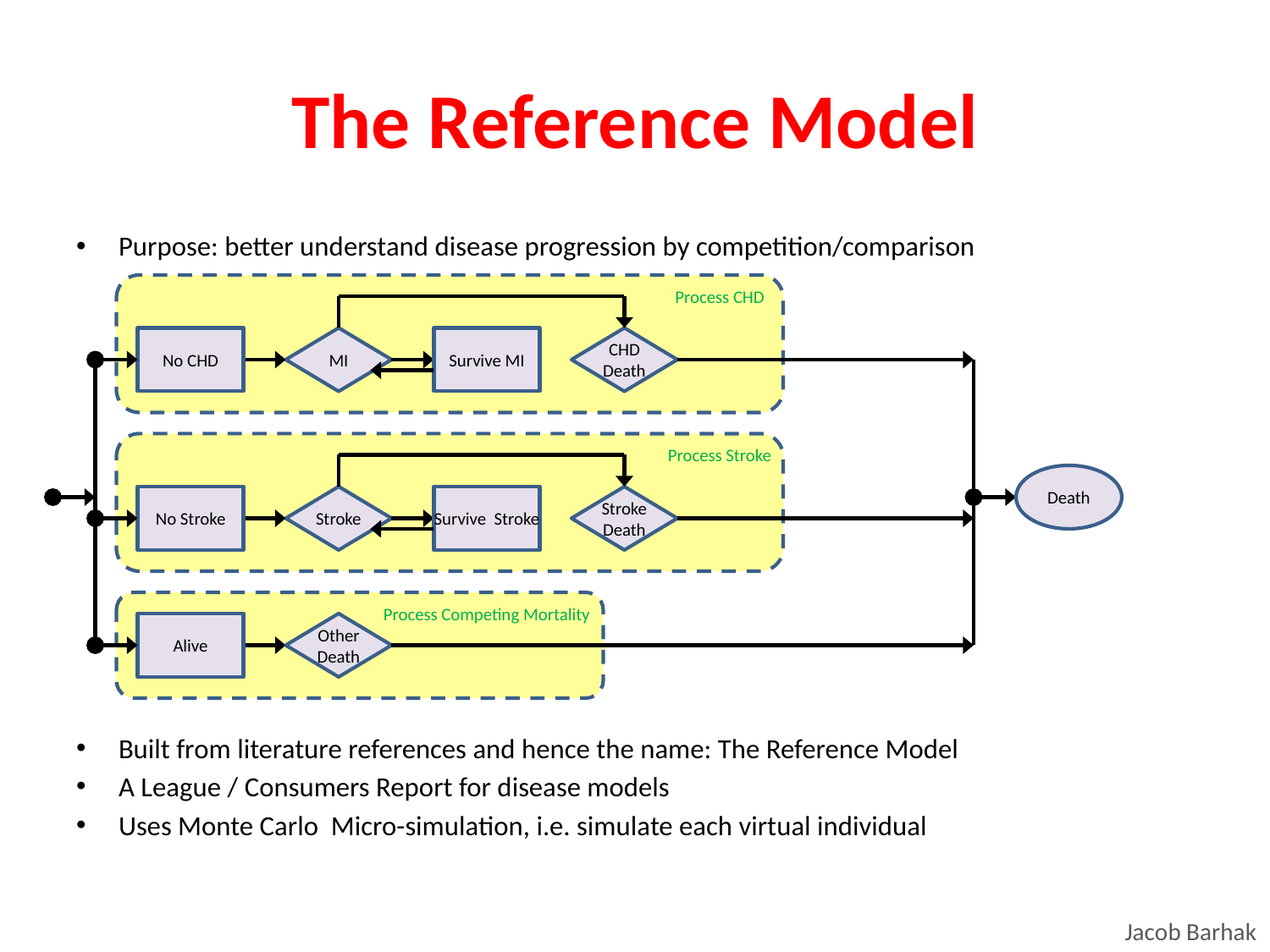

# The Reference Model
Purpose: better understand disease progression by competition/comparison

Built from literature references and hence the name: The Reference Model
A League / Consumers Report for disease models
Uses Monte Carlo  Micro-simulation, i.e. simulate each virtual individual

Process CHD
No CHD
MI
Survive MI
CHD Death

Process Stroke
Death
No Stroke
Stroke
Survive  Stroke
Stroke Death

Process Competing Mortality
Alive
Other Death